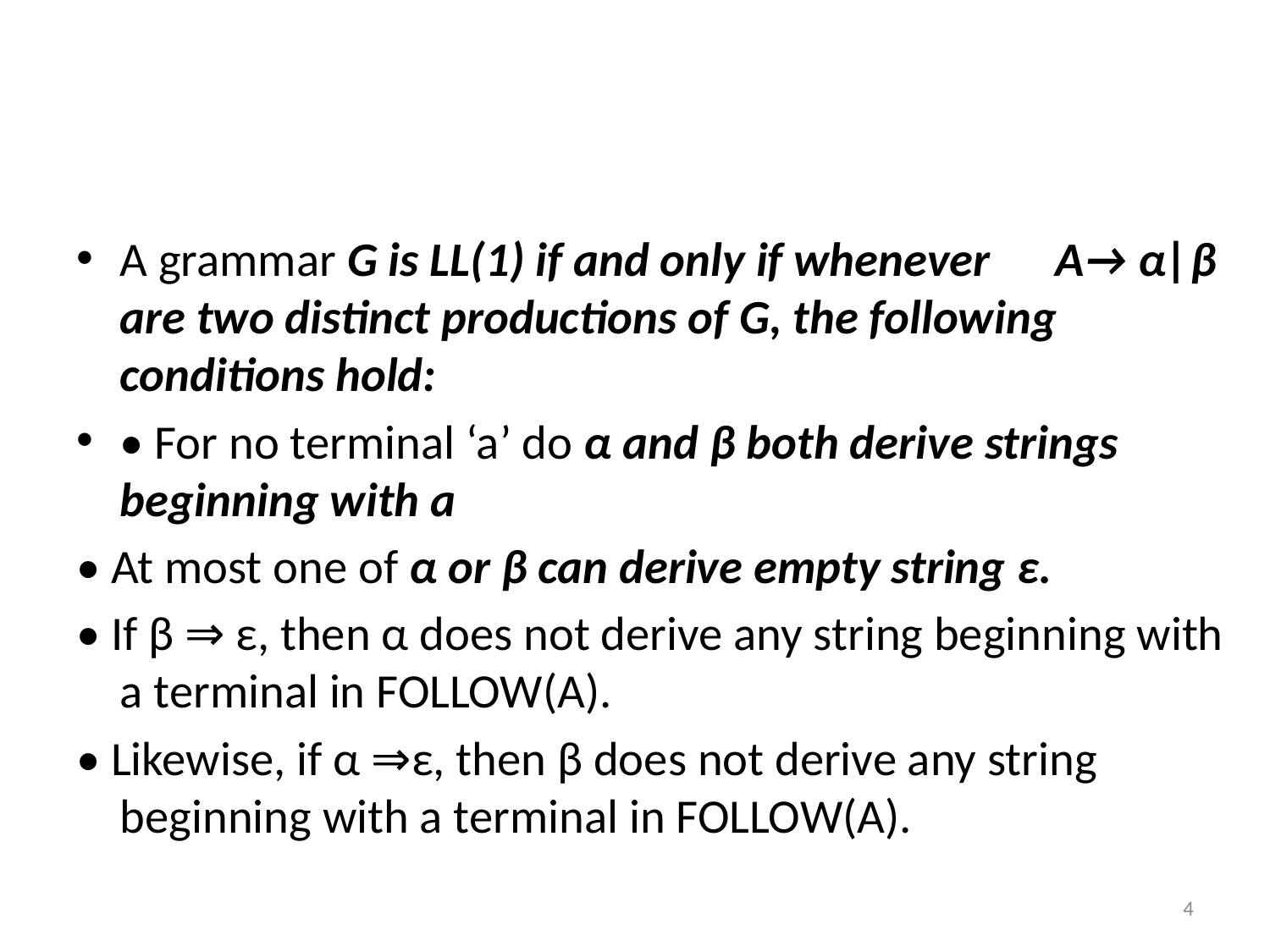

#
A grammar G is LL(1) if and only if whenever      A→ α|β are two distinct productions of G, the following conditions hold:
• For no terminal ‘a’ do α and β both derive strings beginning with a
• At most one of α or β can derive empty string ε.
• If β ⇒ ε, then α does not derive any string beginning with a terminal in FOLLOW(A).
• Likewise, if α ⇒ε, then β does not derive any string beginning with a terminal in FOLLOW(A).

4